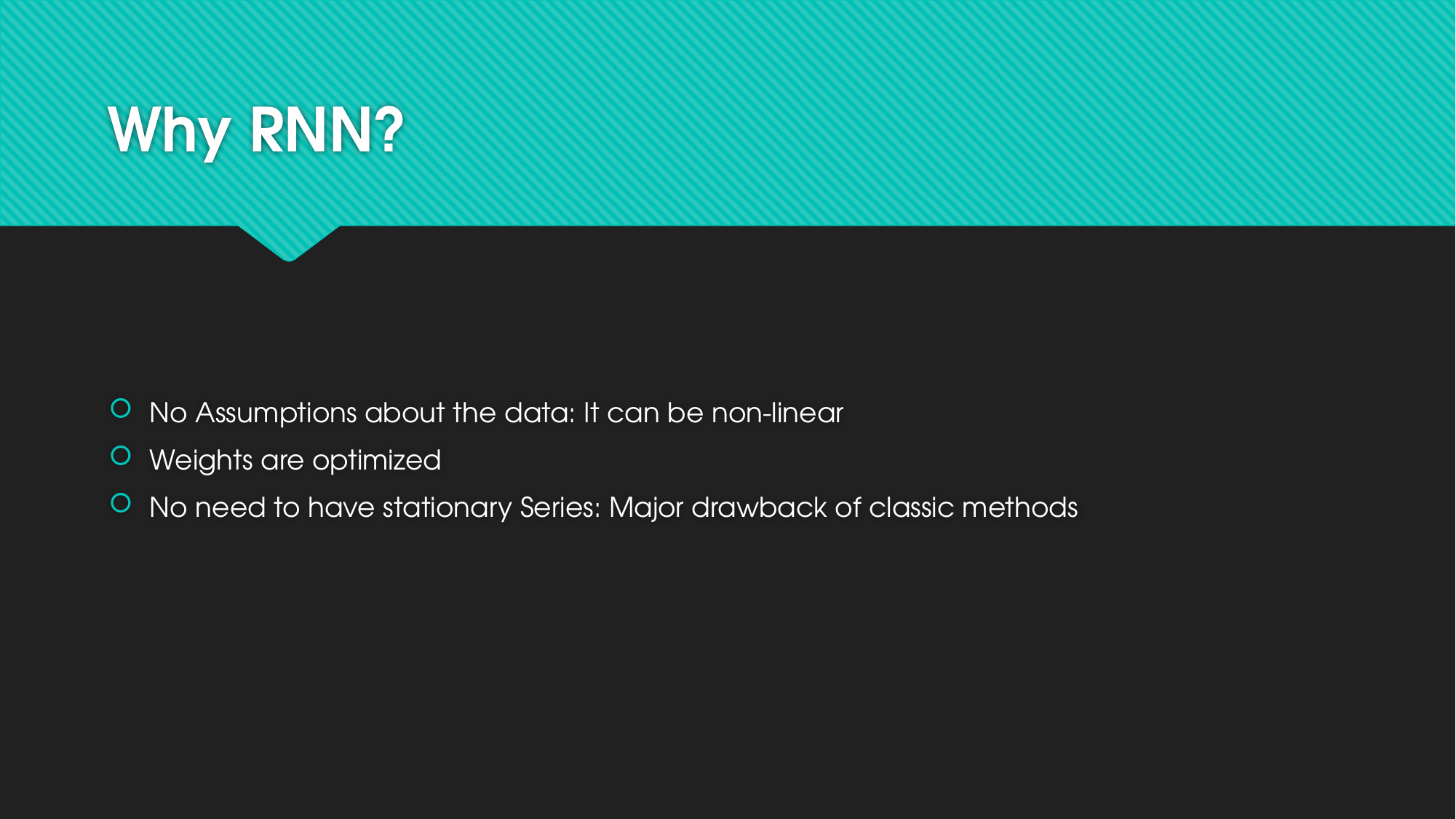

# Why RNN?
No Assumptions about the data: It can be non-linear
Weights are optimized
No need to have stationary Series: Major drawback of classic methods